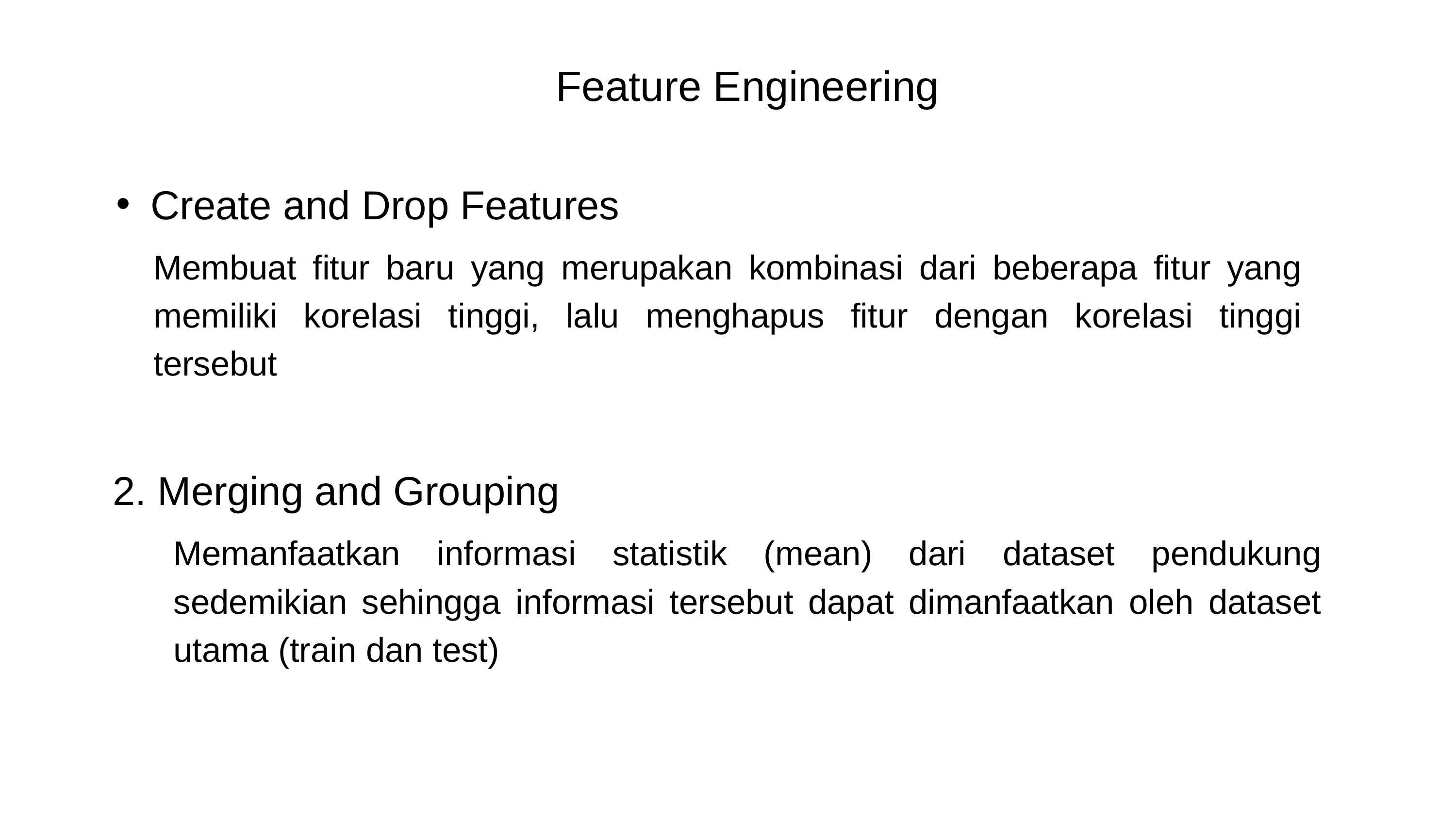

Feature Engineering
Create and Drop Features
Membuat fitur baru yang merupakan kombinasi dari beberapa fitur yang memiliki korelasi tinggi, lalu menghapus fitur dengan korelasi tinggi tersebut
2. Merging and Grouping
Memanfaatkan informasi statistik (mean) dari dataset pendukung sedemikian sehingga informasi tersebut dapat dimanfaatkan oleh dataset utama (train dan test)